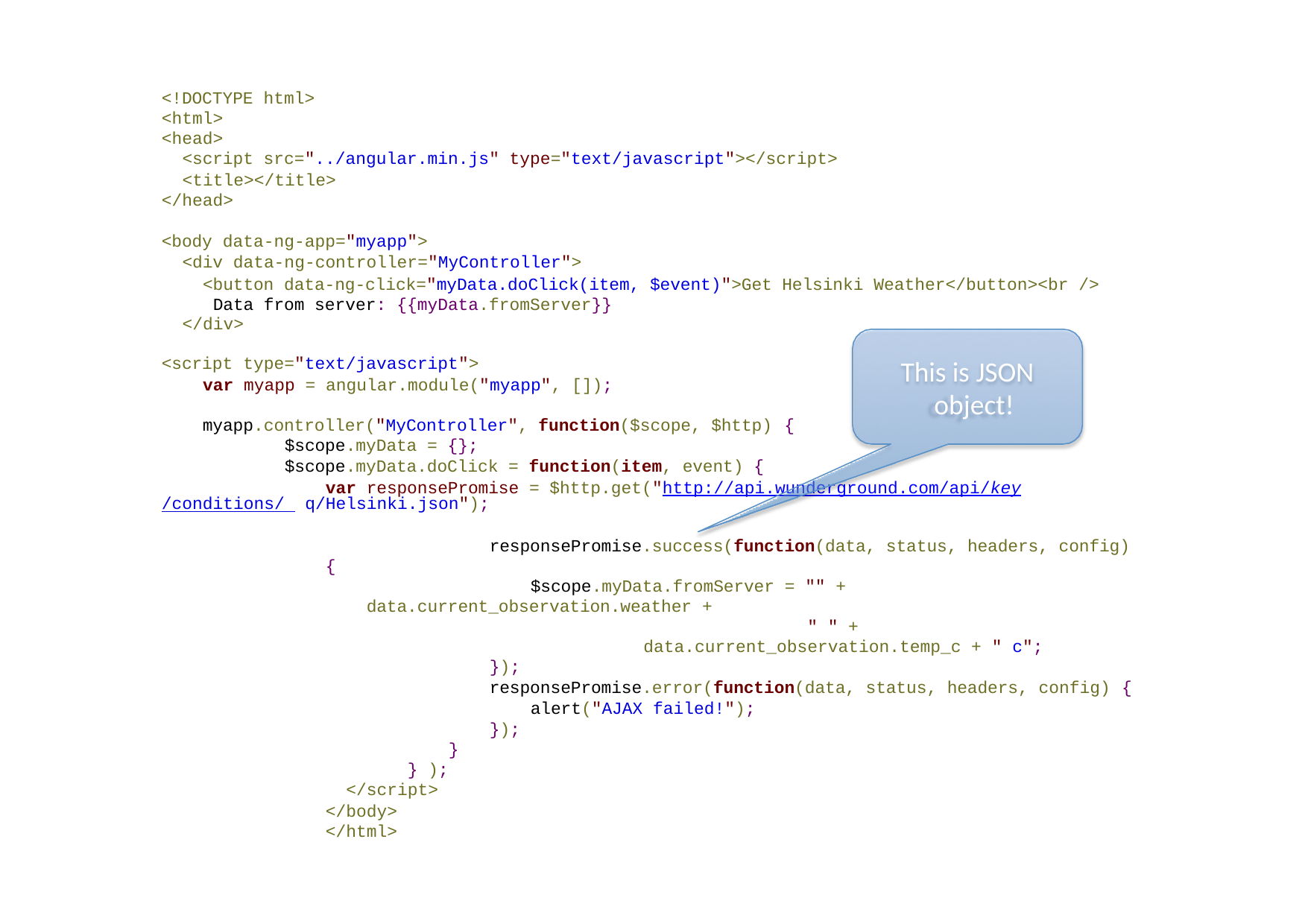

<!DOCTYPE html>
<html>
<head>
<script src="../angular.min.js" type="text/javascript"></script>
<title></title>
</head>

<body data-ng-app="myapp">
<div data-ng-controller="MyController">
<button data-ng-click="myData.doClick(item, $event)">Get Helsinki Weather</button><br />  Data from server: {{myData.fromServer}}
</div>

<script type="text/javascript">
var myapp = angular.module("myapp", []);
This is JSON  object!
myapp.controller("MyController", function($scope, $http) {
$scope.myData = {};
$scope.myData.doClick = function(item, event) {
var responsePromise = $http.get("http://api.wunderground.com/api/key/conditions/  q/Helsinki.json");

responsePromise.success(function(data, status, headers, config) {
$scope.myData.fromServer = "" + data.current_observation.weather +
" " + data.current_observation.temp_c + " c";
});
responsePromise.error(function(data, status, headers, config) {
alert("AJAX failed!");
});
}
} );
</script>
</body>
</html>